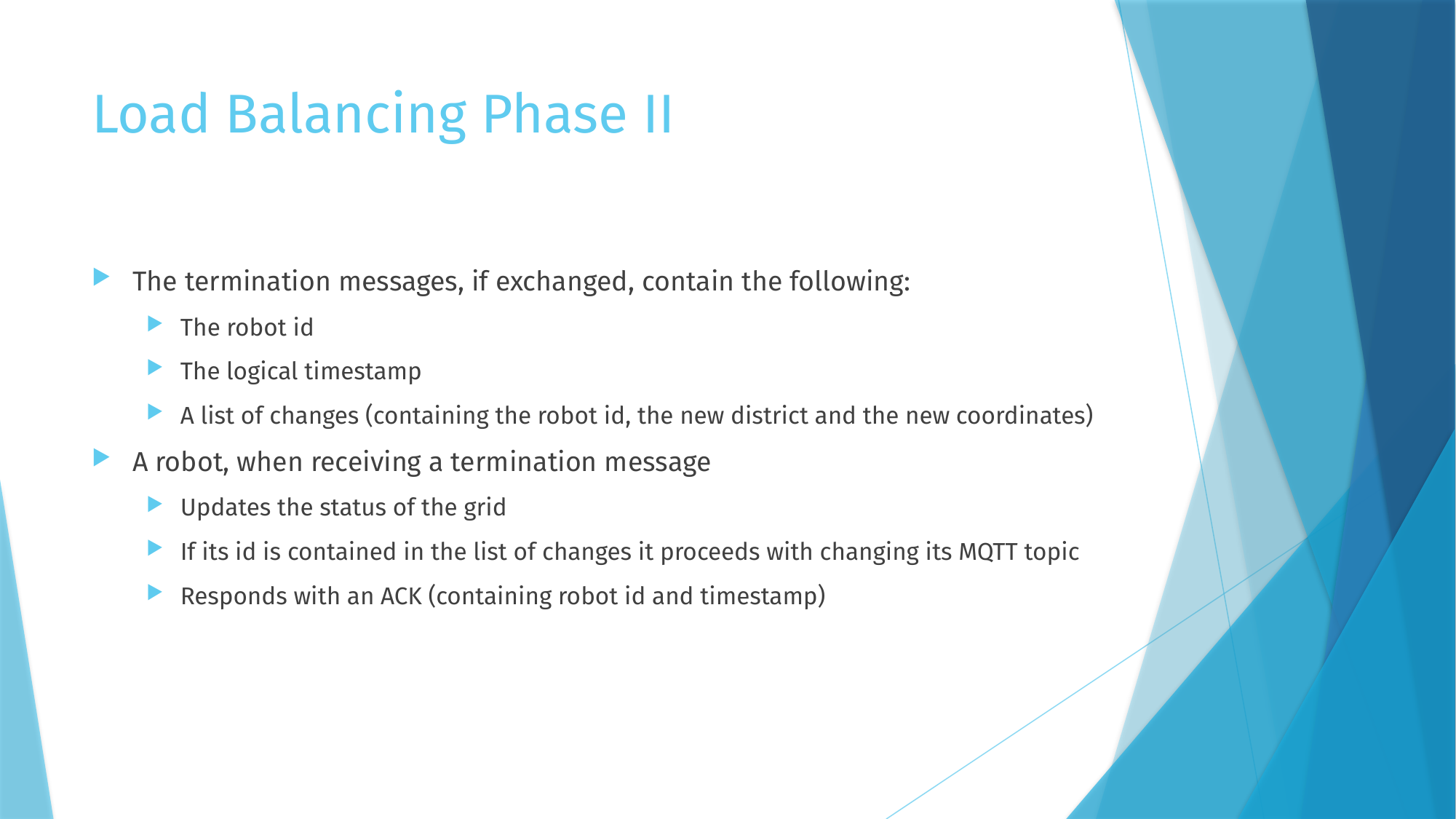

# Load Balancing Phase II
The termination messages, if exchanged, contain the following:
The robot id
The logical timestamp
A list of changes (containing the robot id, the new district and the new coordinates)
A robot, when receiving a termination message
Updates the status of the grid
If its id is contained in the list of changes it proceeds with changing its MQTT topic
Responds with an ACK (containing robot id and timestamp)